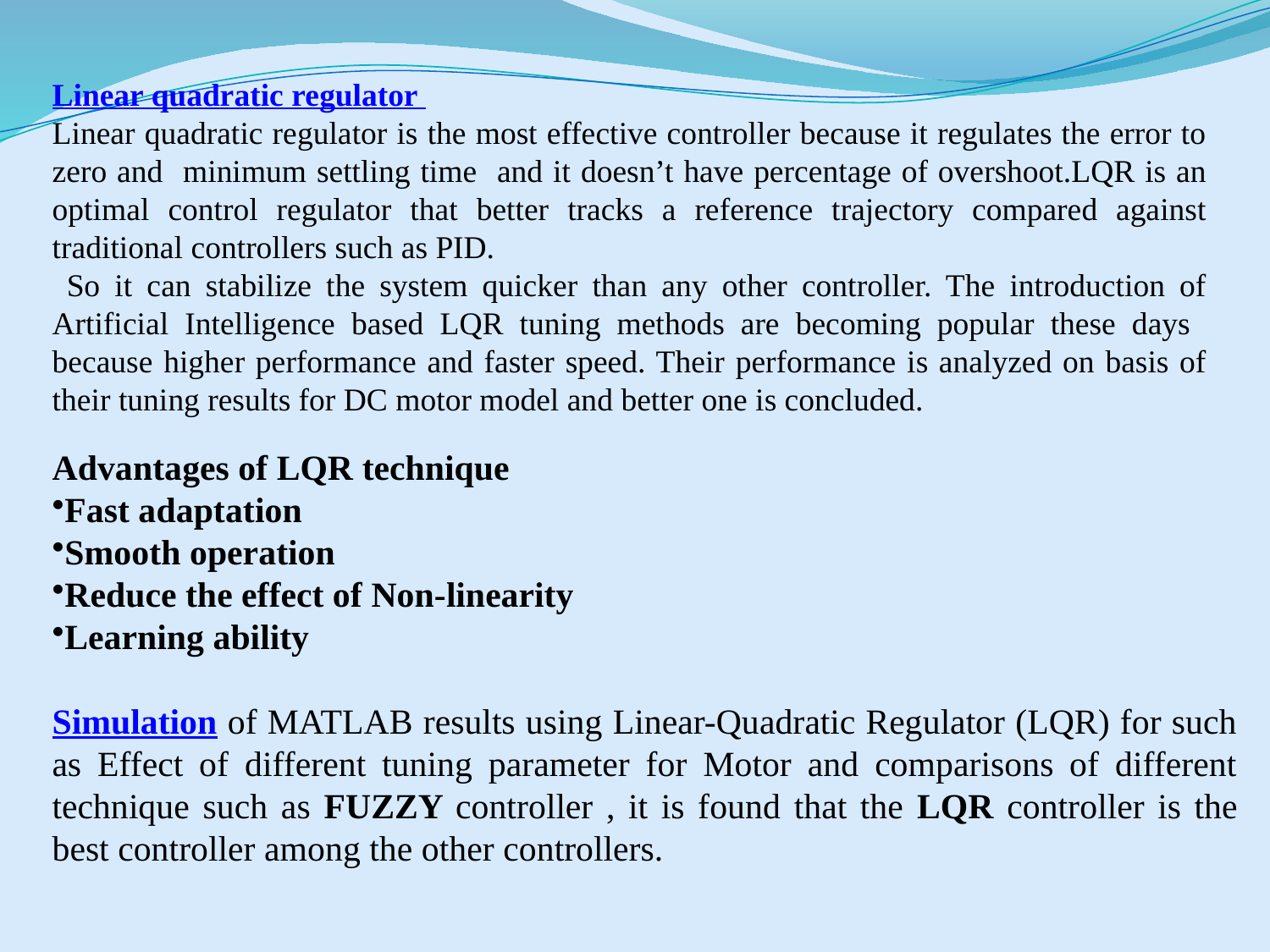

Linear quadratic regulator
Linear quadratic regulator is the most effective controller because it regulates the error to zero and  minimum settling time  and it doesn’t have percentage of overshoot.LQR is an optimal control regulator that better tracks a reference trajectory compared against traditional controllers such as PID.
 So it can stabilize the system quicker than any other controller. The introduction of Artificial Intelligence based LQR tuning methods are becoming popular these days  because higher performance and faster speed. Their performance is analyzed on basis of their tuning results for DC motor model and better one is concluded.

Advantages of LQR technique
Fast adaptation
Smooth operation
Reduce the effect of Non-linearity
Learning ability

Simulation of MATLAB results using Linear-Quadratic Regulator (LQR) for such as Effect of different tuning parameter for Motor and comparisons of different technique such as FUZZY controller , it is found that the LQR controller is the best controller among the other controllers.